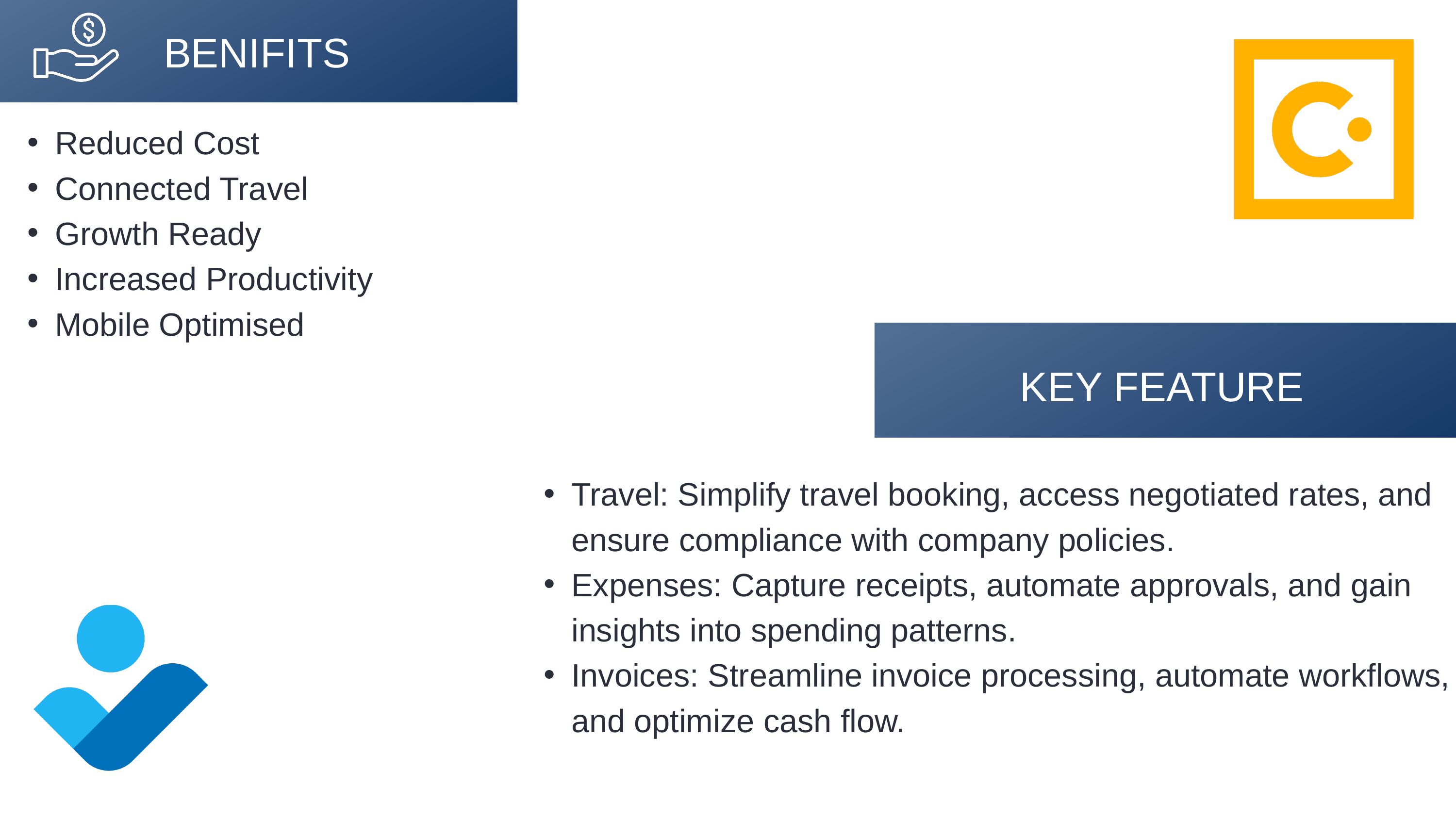

BENIFITS

Reduced Cost
Connected Travel
Growth Ready
Increased Productivity
Mobile Optimised

KEY FEATURE
Travel: Simplify travel booking, access negotiated rates, and ensure compliance with company policies.
Expenses: Capture receipts, automate approvals, and gain insights into spending patterns.
Invoices: Streamline invoice processing, automate workflows, and optimize cash flow.